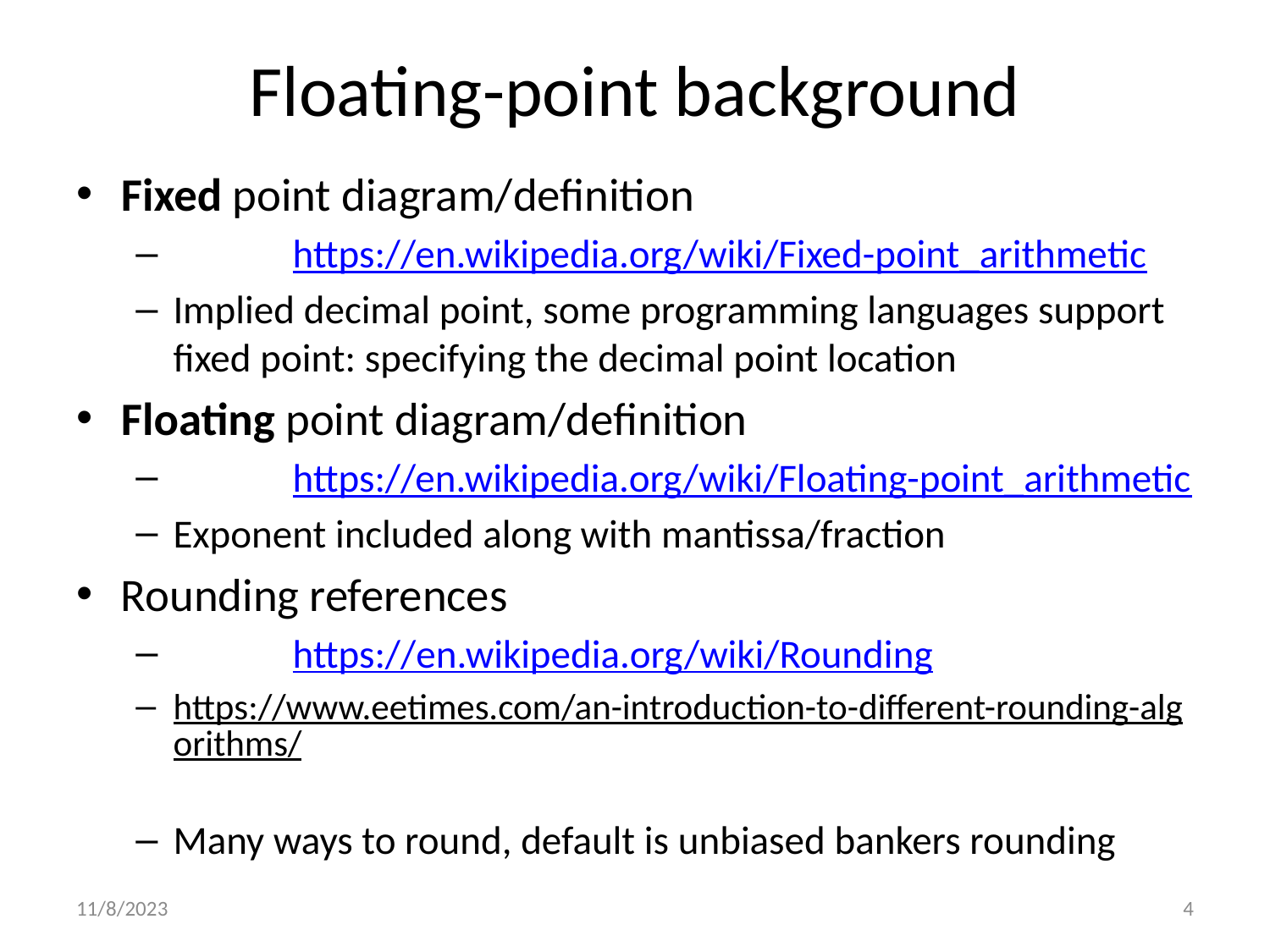

# Floating-point background
Fixed point diagram/definition
	https://en.wikipedia.org/wiki/Fixed-point_arithmetic
Implied decimal point, some programming languages support fixed point: specifying the decimal point location
Floating point diagram/definition
	https://en.wikipedia.org/wiki/Floating-point_arithmetic
Exponent included along with mantissa/fraction
Rounding references
	https://en.wikipedia.org/wiki/Rounding
https://www.eetimes.com/an-introduction-to-different-rounding-algorithms/
Many ways to round, default is unbiased bankers rounding
11/8/2023
4